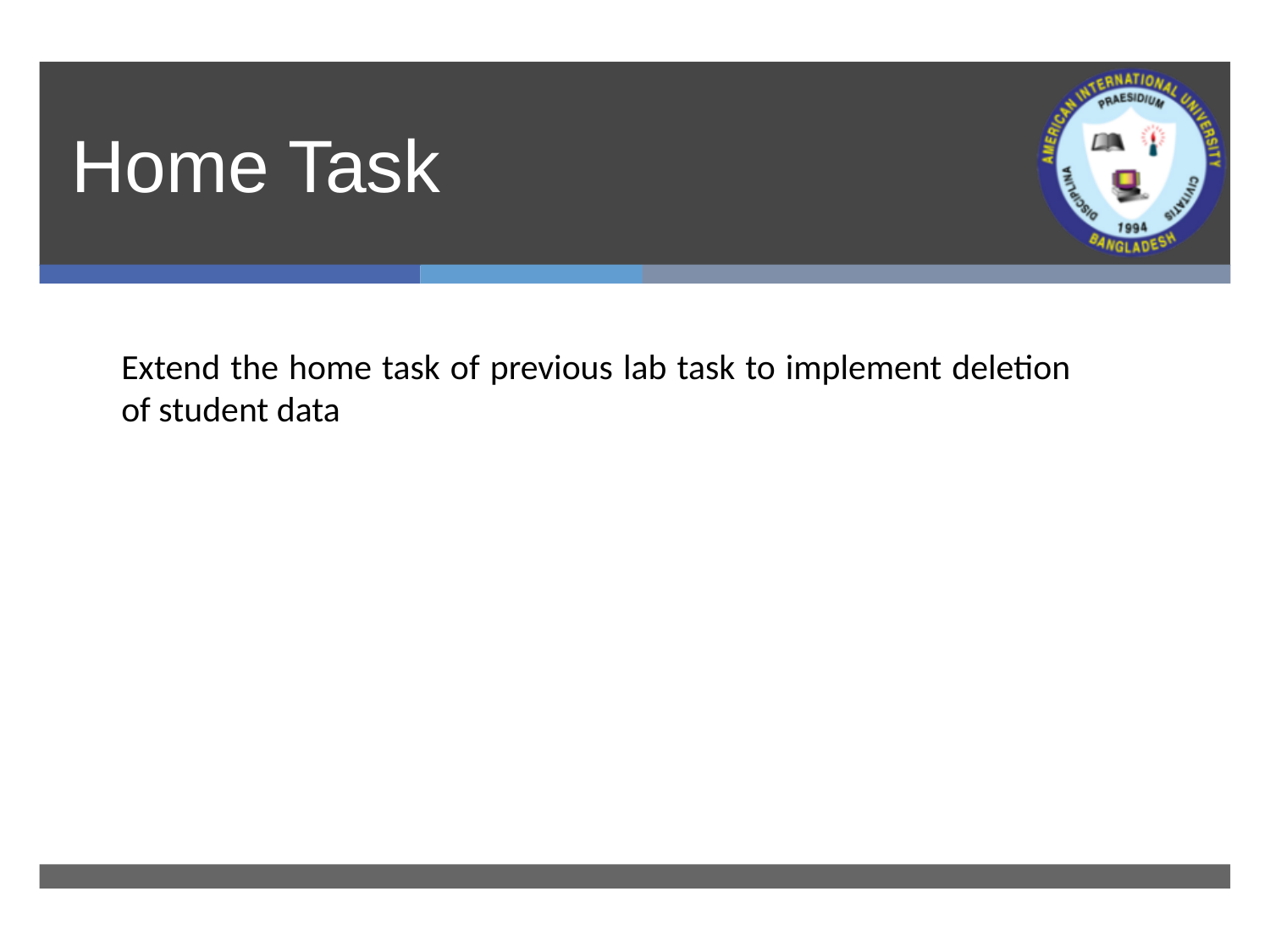

# Home Task
Extend the home task of previous lab task to implement deletion of student data